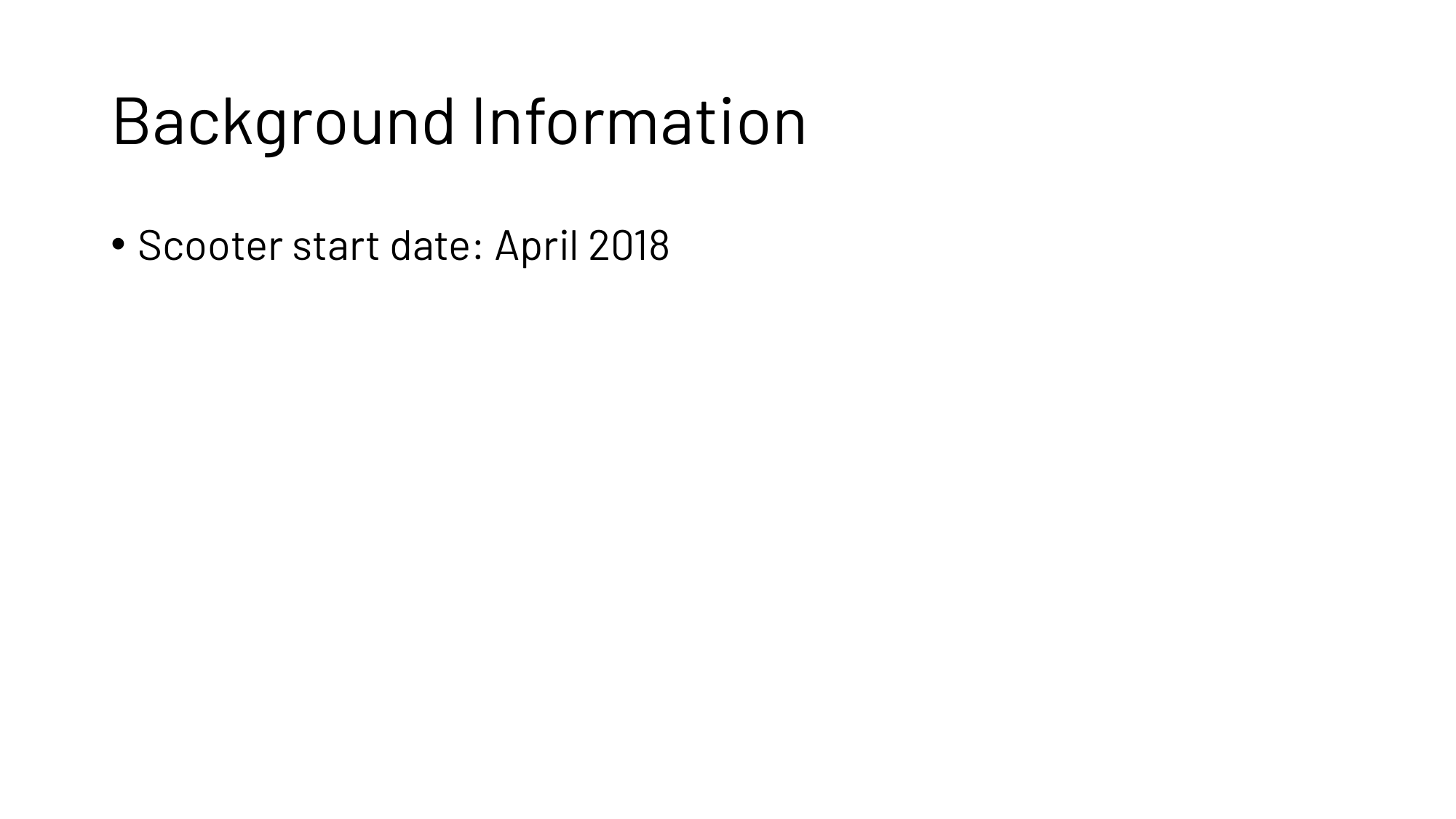

# Background Information
Scooter start date: April 2018